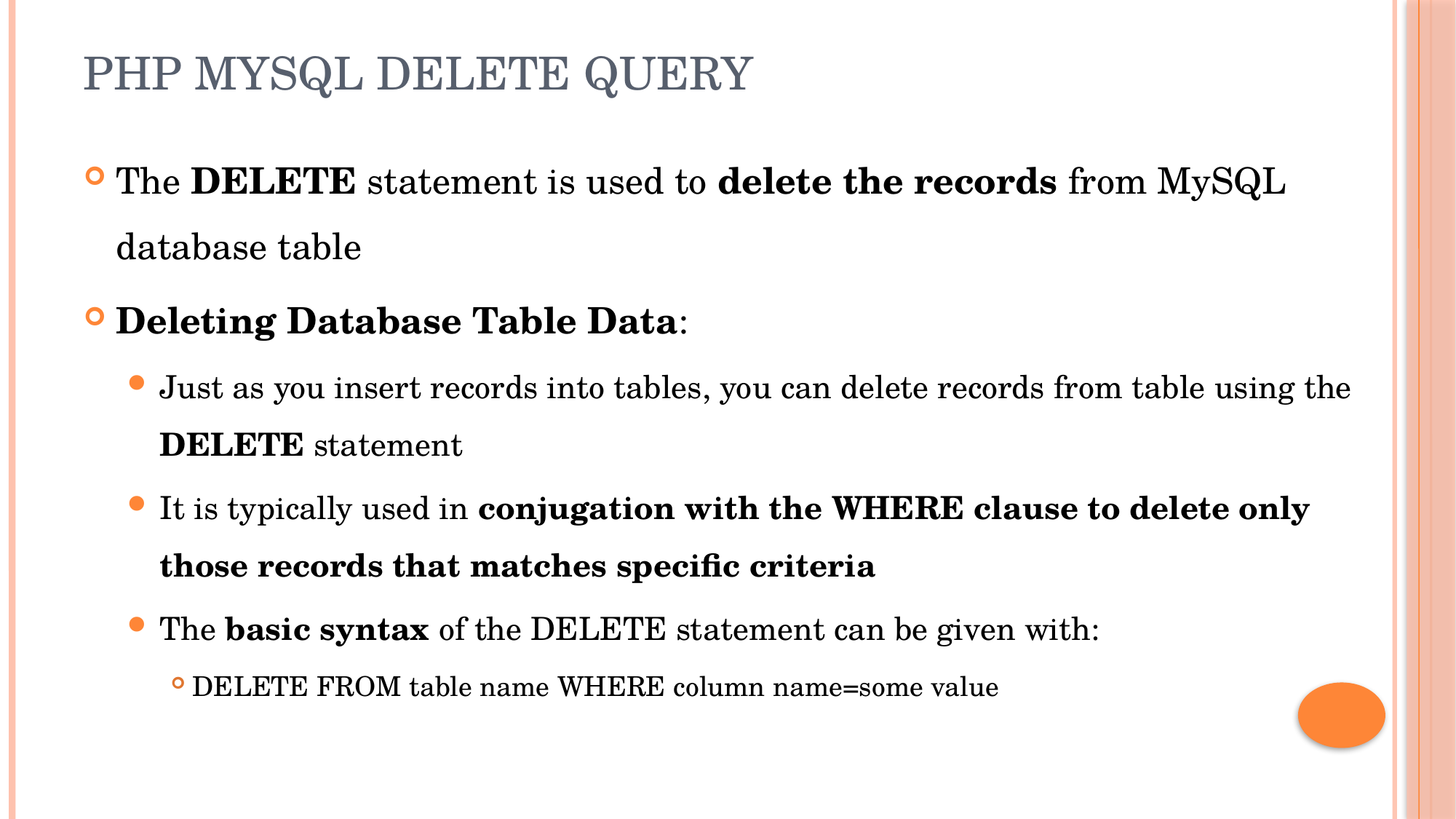

# PHP MySQL Delete Query
The DELETE statement is used to delete the records from MySQL database table
Deleting Database Table Data:
Just as you insert records into tables, you can delete records from table using the DELETE statement
It is typically used in conjugation with the WHERE clause to delete only those records that matches specific criteria
The basic syntax of the DELETE statement can be given with:
DELETE FROM table name WHERE column name=some value